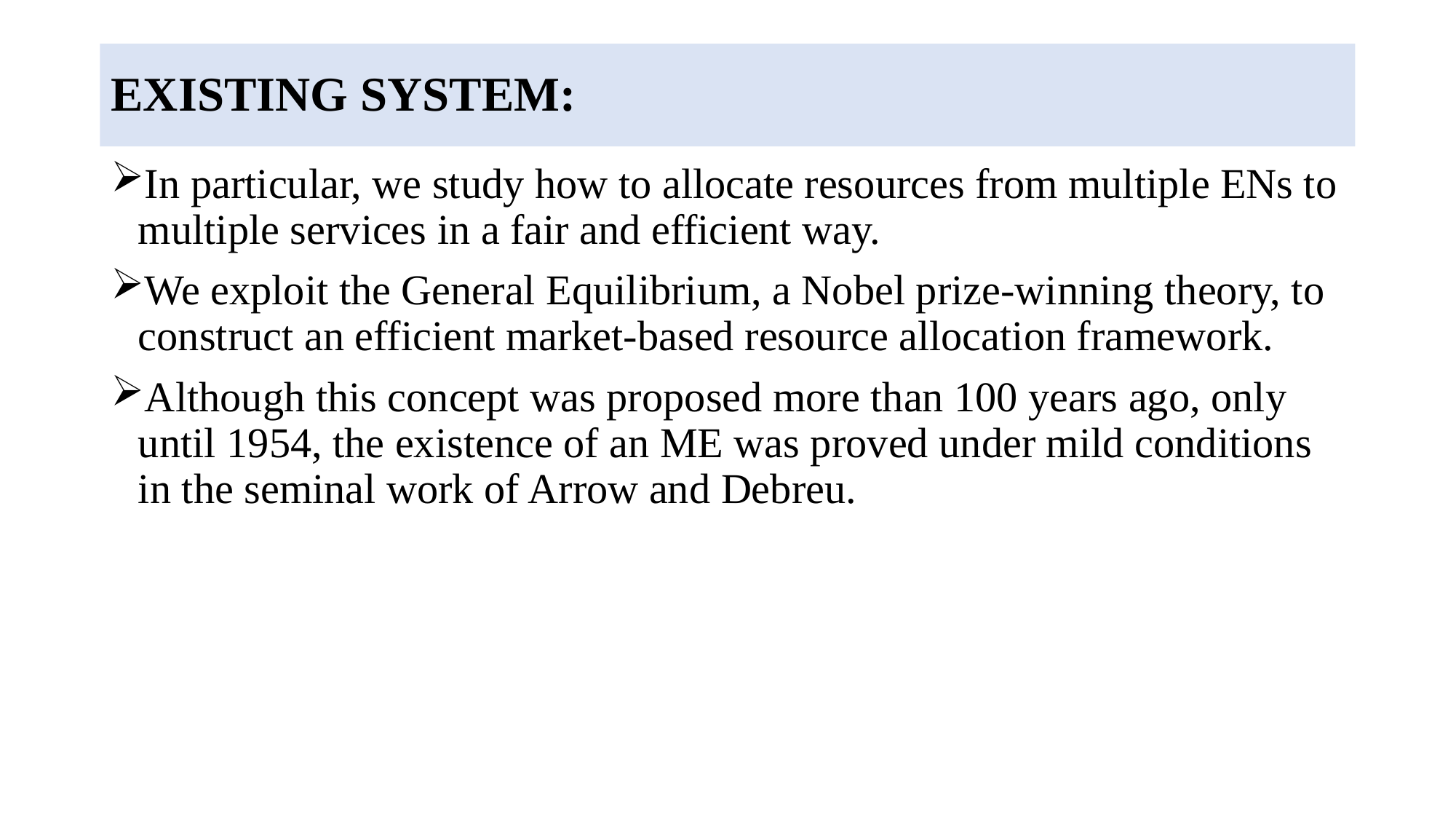

# EXISTING SYSTEM:
In particular, we study how to allocate resources from multiple ENs to multiple services in a fair and efficient way.
We exploit the General Equilibrium, a Nobel prize-winning theory, to construct an efficient market-based resource allocation framework.
Although this concept was proposed more than 100 years ago, only until 1954, the existence of an ME was proved under mild conditions in the seminal work of Arrow and Debreu.